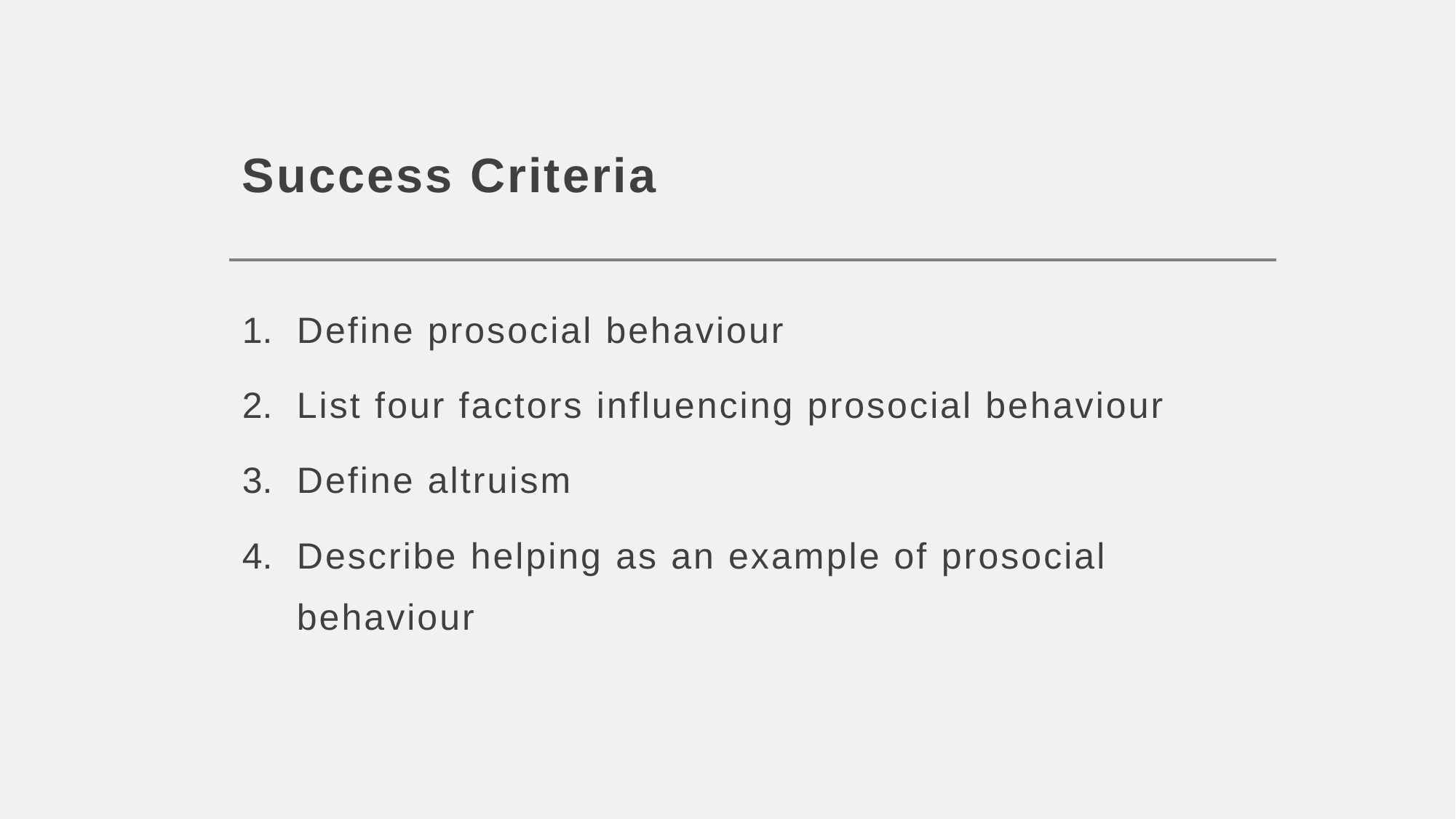

# Success Criteria
Define prosocial behaviour
List four factors influencing prosocial behaviour
Define altruism
Describe helping as an example of prosocial behaviour